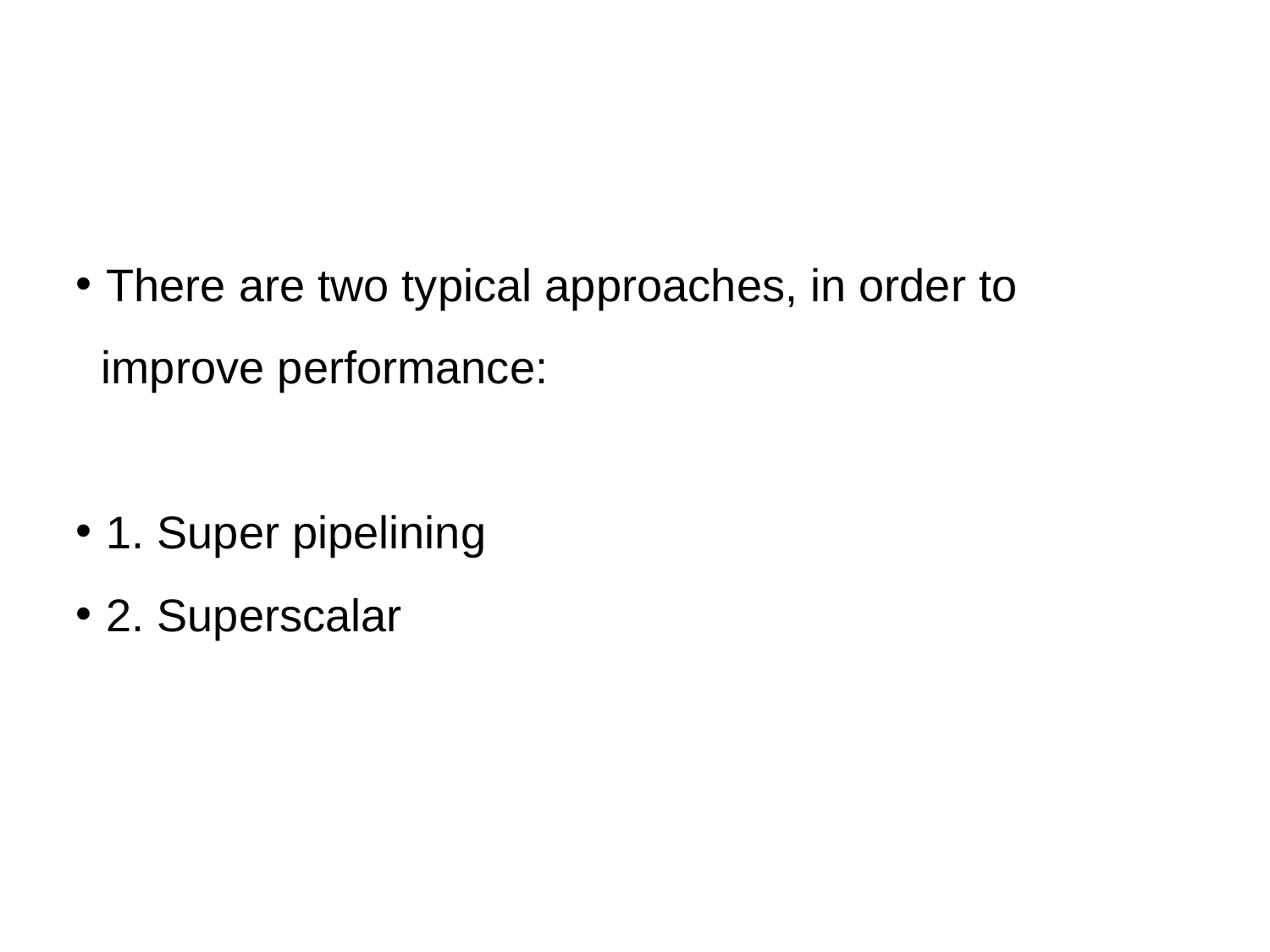

There are two typical approaches, in order to
  improve performance:

1. Super pipelining
2. Superscalar